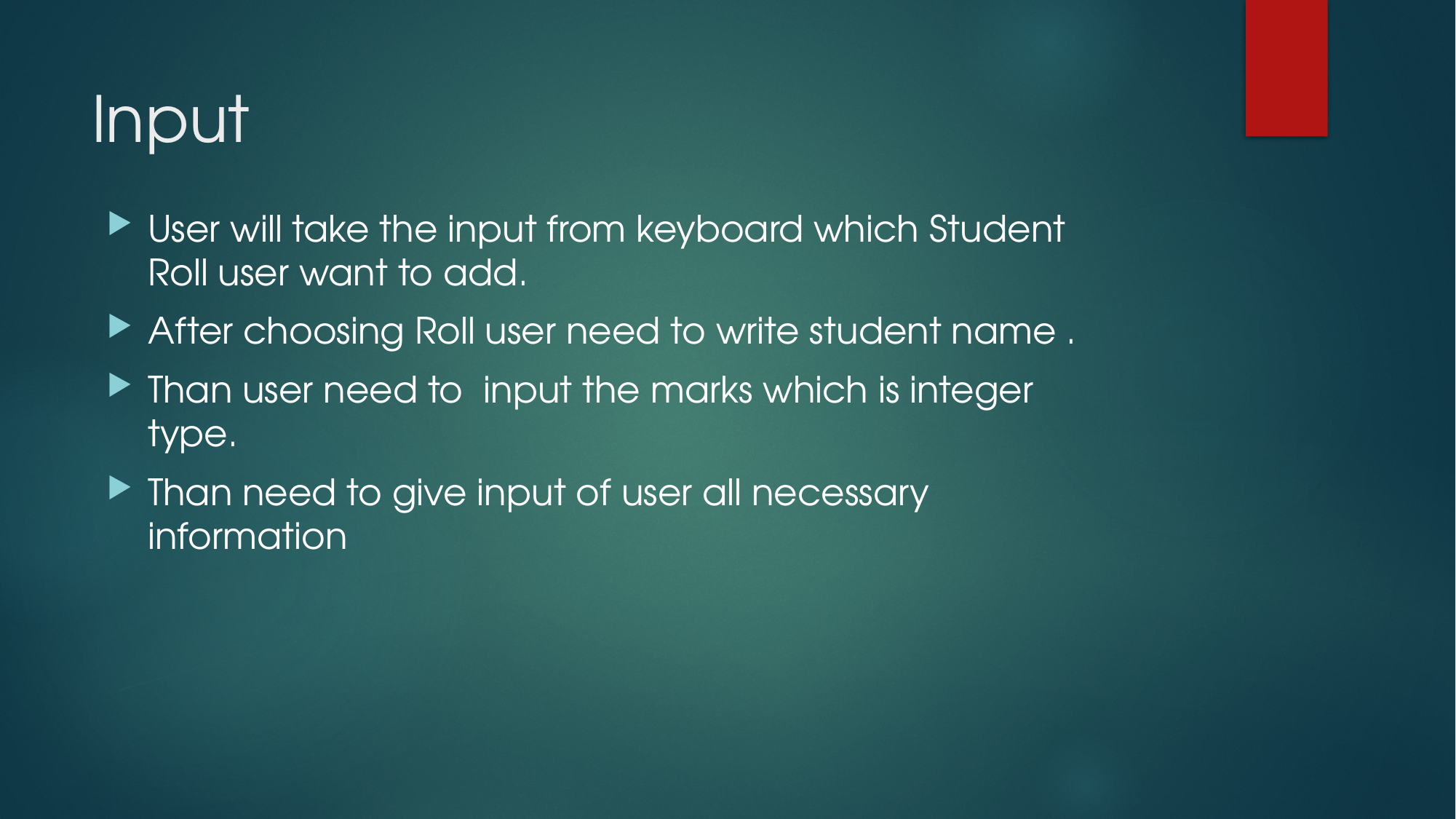

# Input
User will take the input from keyboard which Student Roll user want to add.
After choosing Roll user need to write student name .
Than user need to  input the marks which is integer type.
Than need to give input of user all necessary information